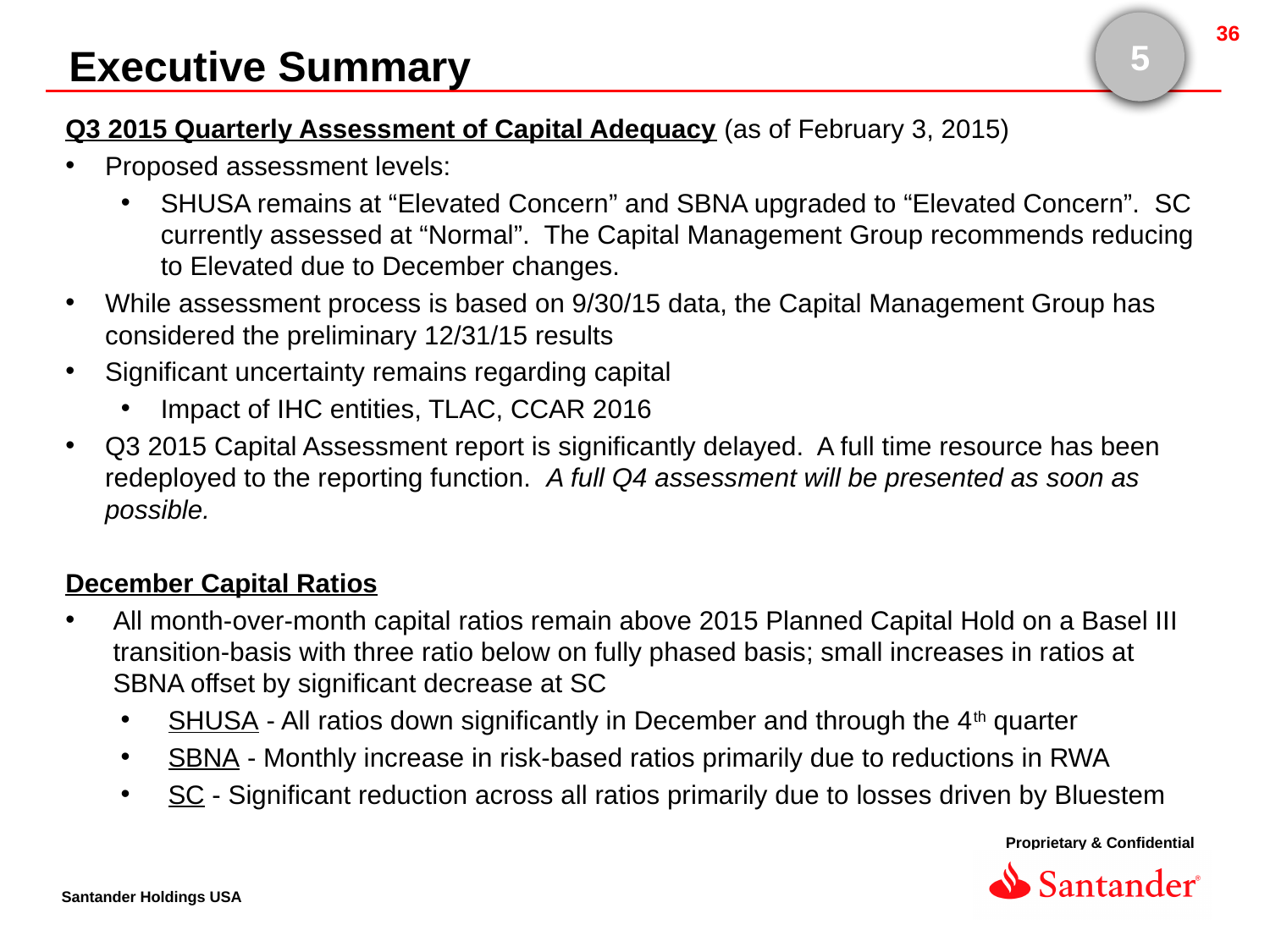

5
Executive Summary
Q3 2015 Quarterly Assessment of Capital Adequacy (as of February 3, 2015)
Proposed assessment levels:
SHUSA remains at “Elevated Concern” and SBNA upgraded to “Elevated Concern”.  SC currently assessed at “Normal”.  The Capital Management Group recommends reducing to Elevated due to December changes.
While assessment process is based on 9/30/15 data, the Capital Management Group has considered the preliminary 12/31/15 results
Significant uncertainty remains regarding capital
Impact of IHC entities, TLAC, CCAR 2016
Q3 2015 Capital Assessment report is significantly delayed.  A full time resource has been redeployed to the reporting function.  A full Q4 assessment will be presented as soon as possible.

December Capital Ratios
All month-over-month capital ratios remain above 2015 Planned Capital Hold on a Basel III transition-basis with three ratio below on fully phased basis; small increases in ratios at SBNA offset by significant decrease at SC
SHUSA - All ratios down significantly in December and through the 4th quarter
SBNA - Monthly increase in risk-based ratios primarily due to reductions in RWA
SC - Significant reduction across all ratios primarily due to losses driven by Bluestem